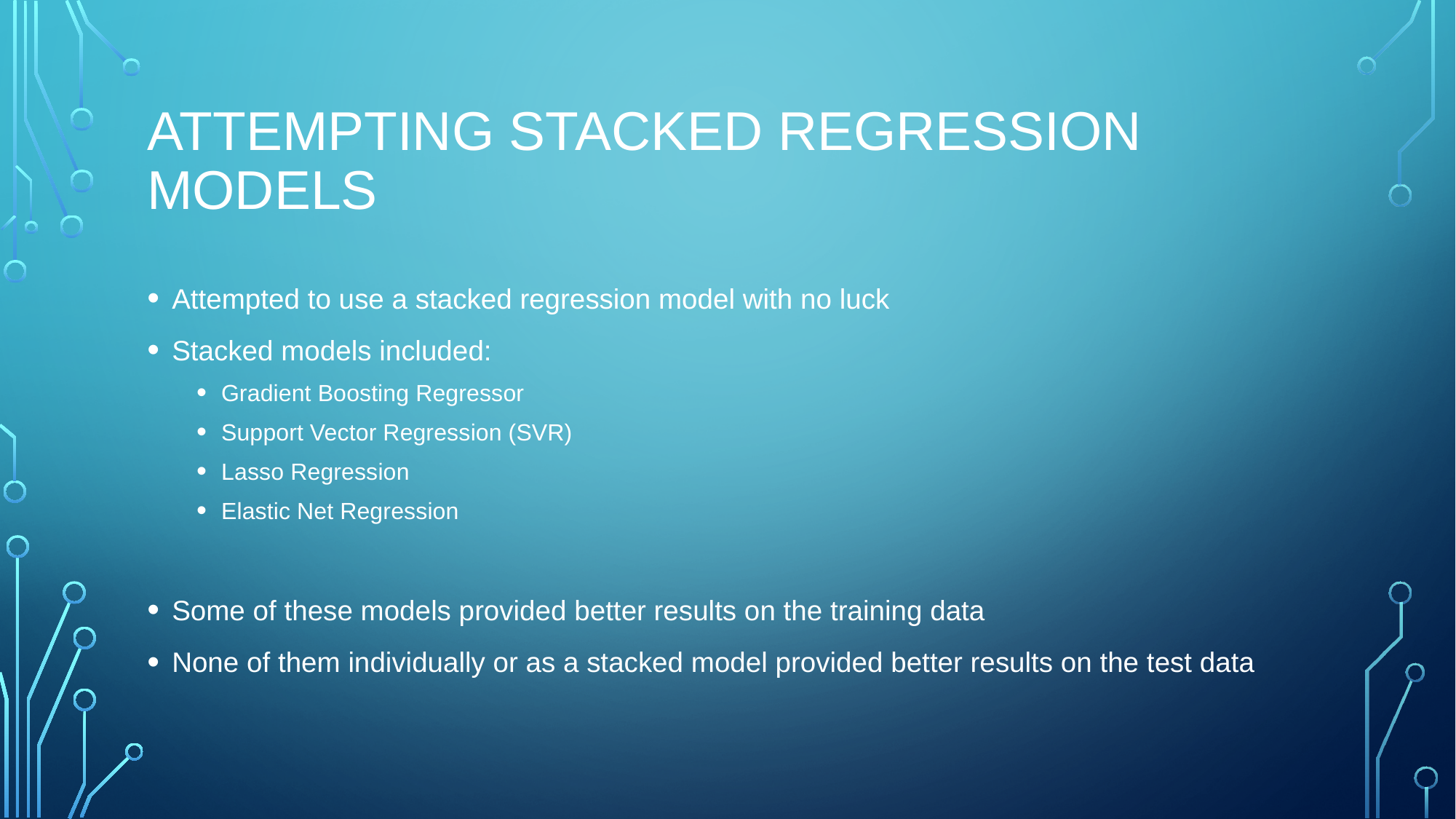

# Attempting Stacked regression models
Attempted to use a stacked regression model with no luck
Stacked models included:
Gradient Boosting Regressor
Support Vector Regression (SVR)
Lasso Regression
Elastic Net Regression

Some of these models provided better results on the training data
None of them individually or as a stacked model provided better results on the test data